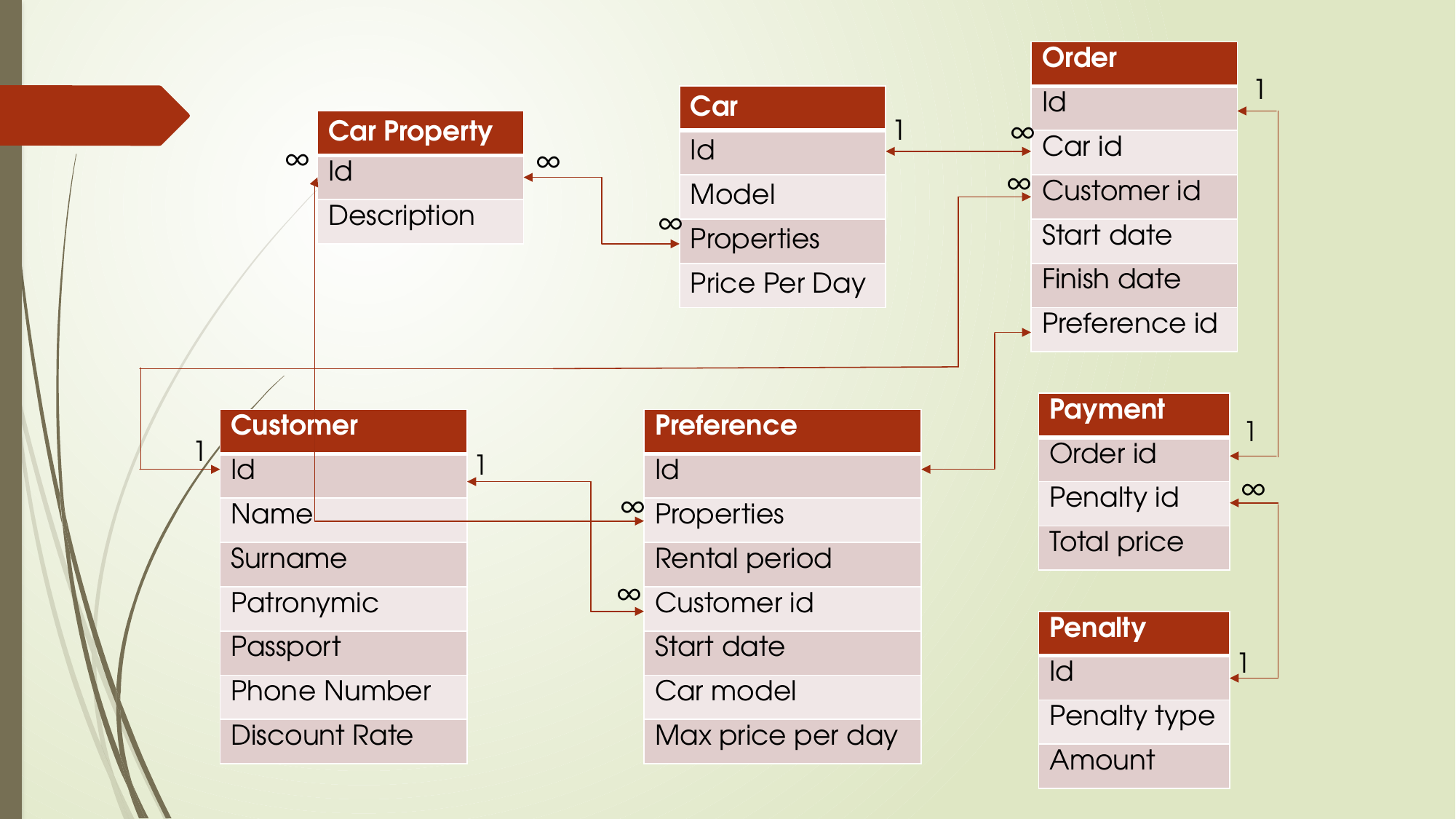

| Order |
| --- |
| Id |
| Car id |
| Customer id |
| Start date |
| Finish date |
| Preference id |
1
| Car |
| --- |
| Id |
| Model |
| Properties |
| Price Per Day |
∞
1
| Car Property |
| --- |
| Id |
| Description |
∞
∞
∞
∞
| Payment |
| --- |
| Order id |
| Penalty id |
| Total price |
1
| Customer |
| --- |
| Id |
| Name |
| Surname |
| Patronymic |
| Passport |
| Phone Number |
| Discount Rate |
| Preference |
| --- |
| Id |
| Properties |
| Rental period |
| Customer id |
| Start date |
| Car model |
| Max price per day |
1
1
∞
∞
∞
| Penalty |
| --- |
| Id |
| Penalty type |
| Amount |
1